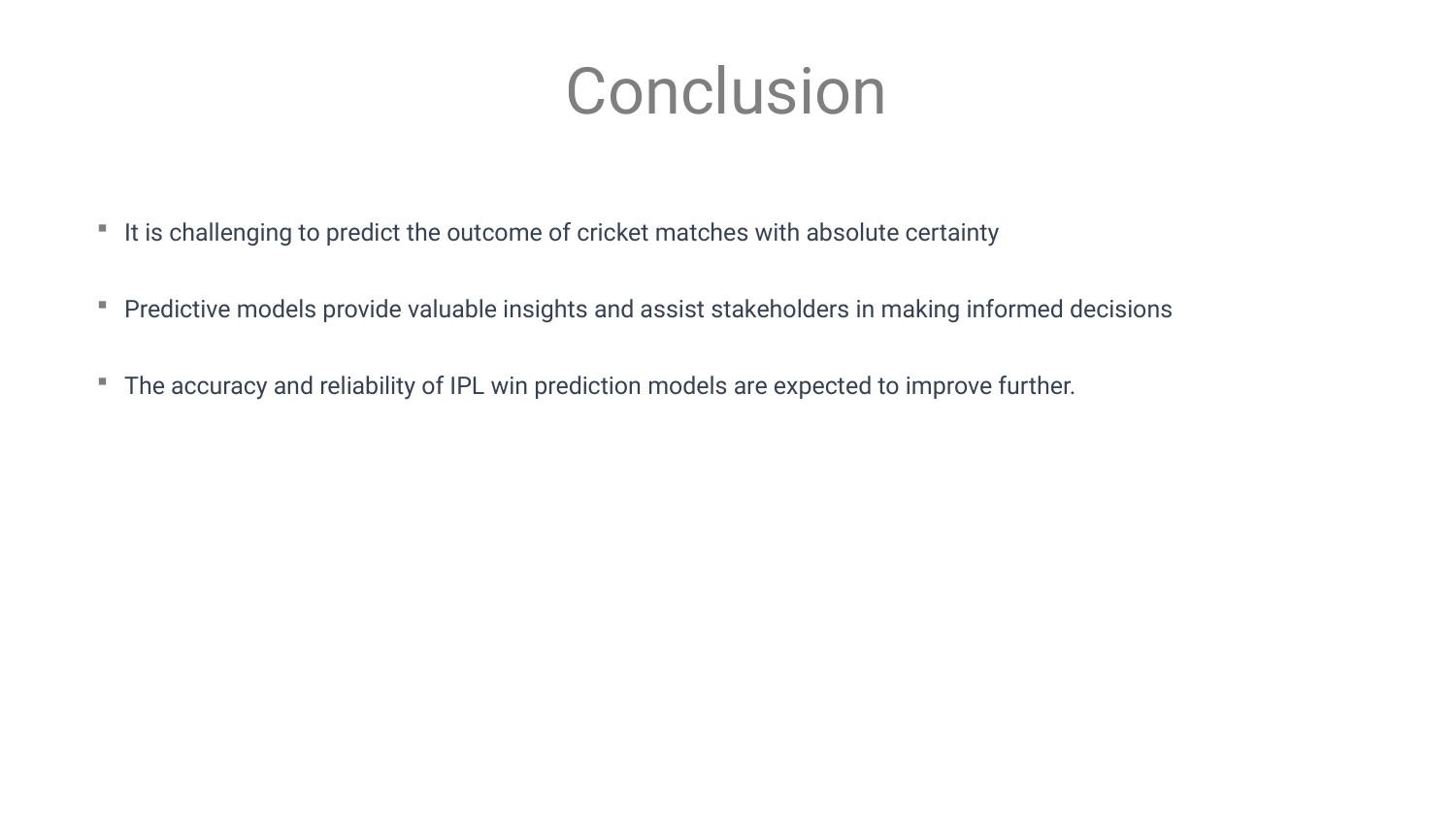

# Conclusion

It is challenging to predict the outcome of cricket matches with absolute certainty

Predictive models provide valuable insights and assist stakeholders in making informed decisions

The accuracy and reliability of IPL win prediction models are expected to improve further.